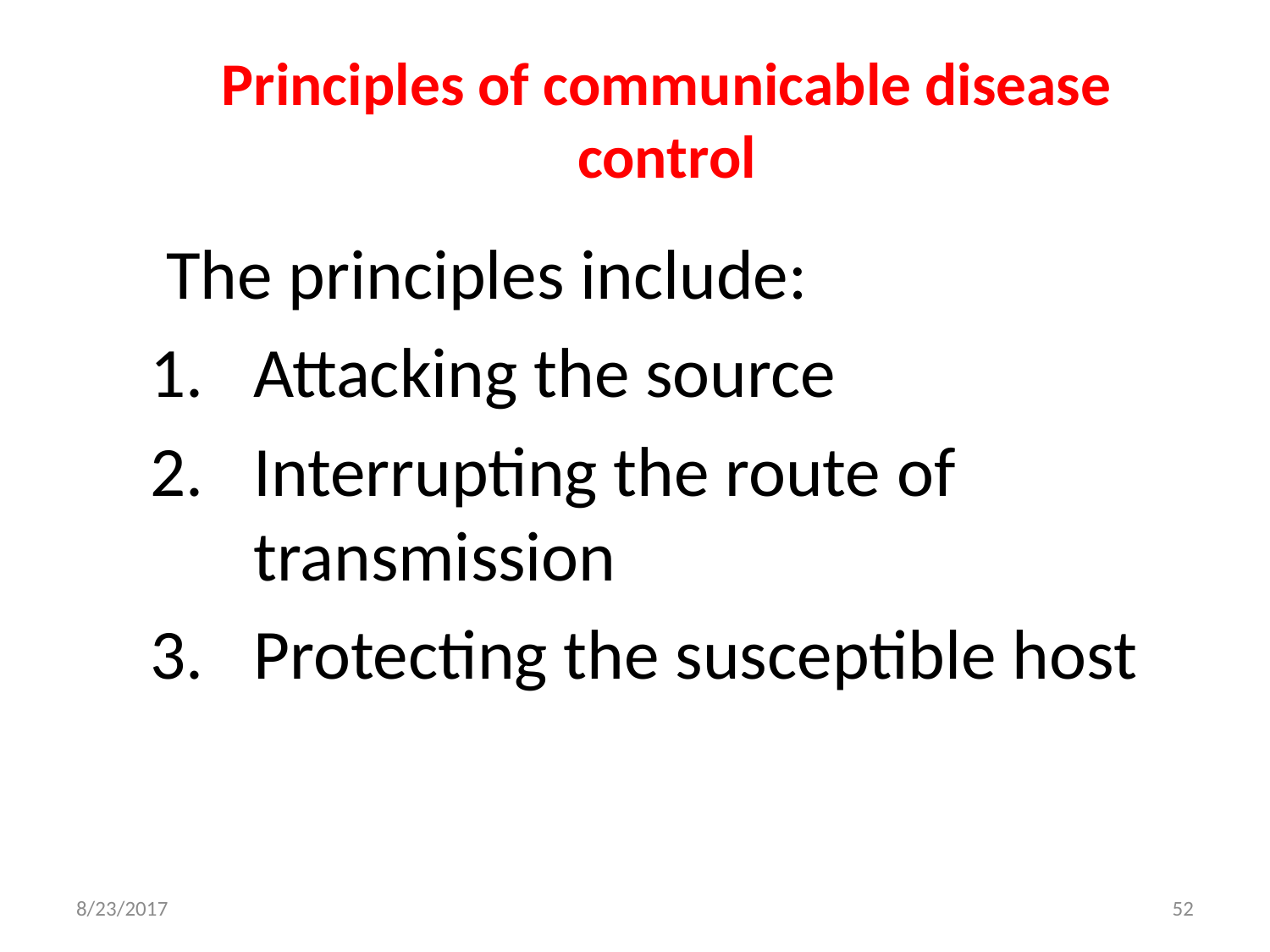

# Principles of communicable disease control
 The principles include:
Attacking the source
Interrupting the route of transmission
Protecting the susceptible host

8/23/2017
52